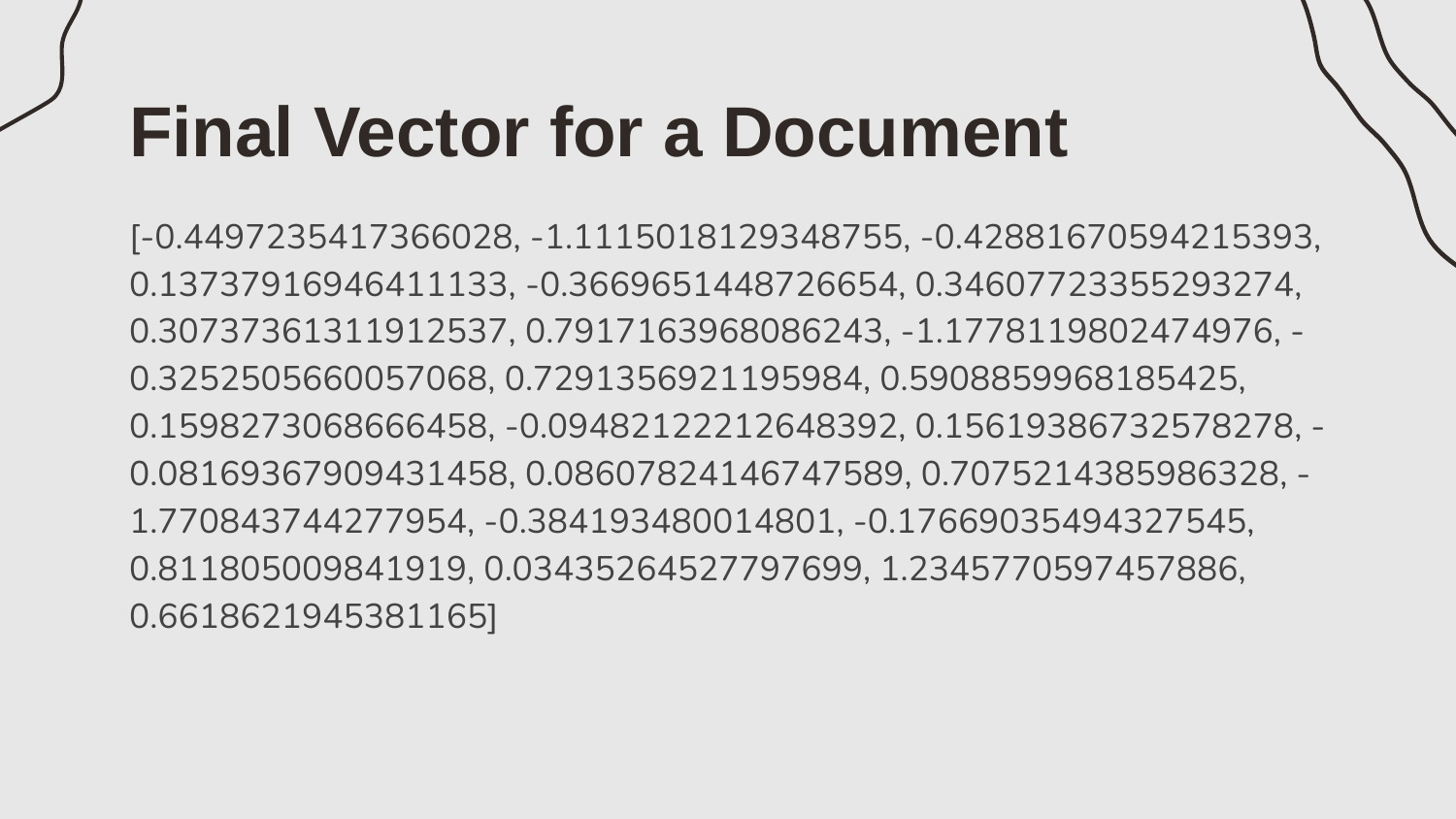

# Final Vector for a Document
[-0.4497235417366028, -1.1115018129348755, -0.42881670594215393, 0.13737916946411133, -0.3669651448726654, 0.34607723355293274, 0.30737361311912537, 0.7917163968086243, -1.1778119802474976, -0.3252505660057068, 0.7291356921195984, 0.5908859968185425, 0.1598273068666458, -0.09482122212648392, 0.15619386732578278, -0.08169367909431458, 0.08607824146747589, 0.7075214385986328, -1.770843744277954, -0.384193480014801, -0.17669035494327545, 0.811805009841919, 0.03435264527797699, 1.2345770597457886, 0.6618621945381165]